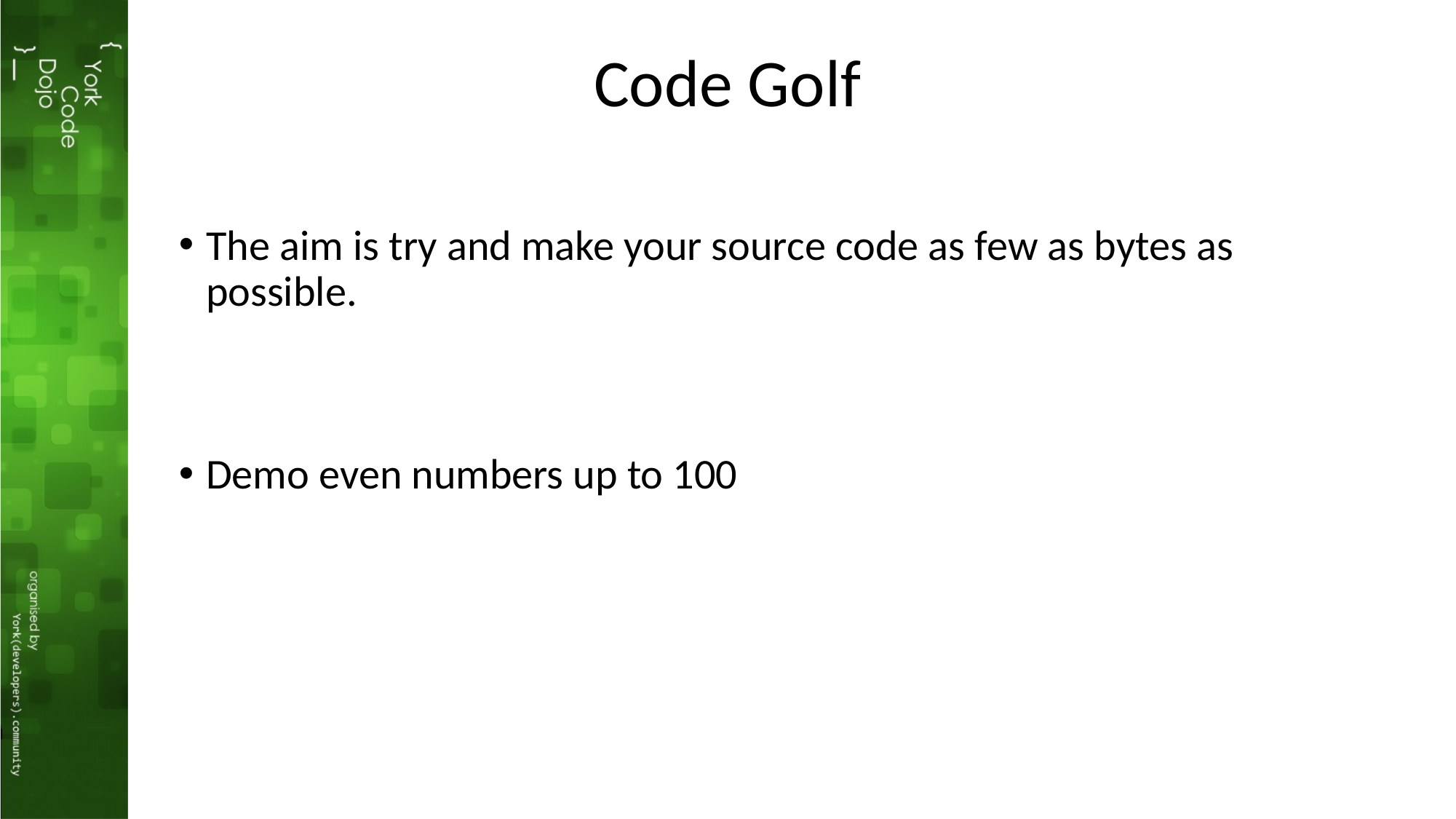

# Code Golf
The aim is try and make your source code as few as bytes as possible.

Demo even numbers up to 100